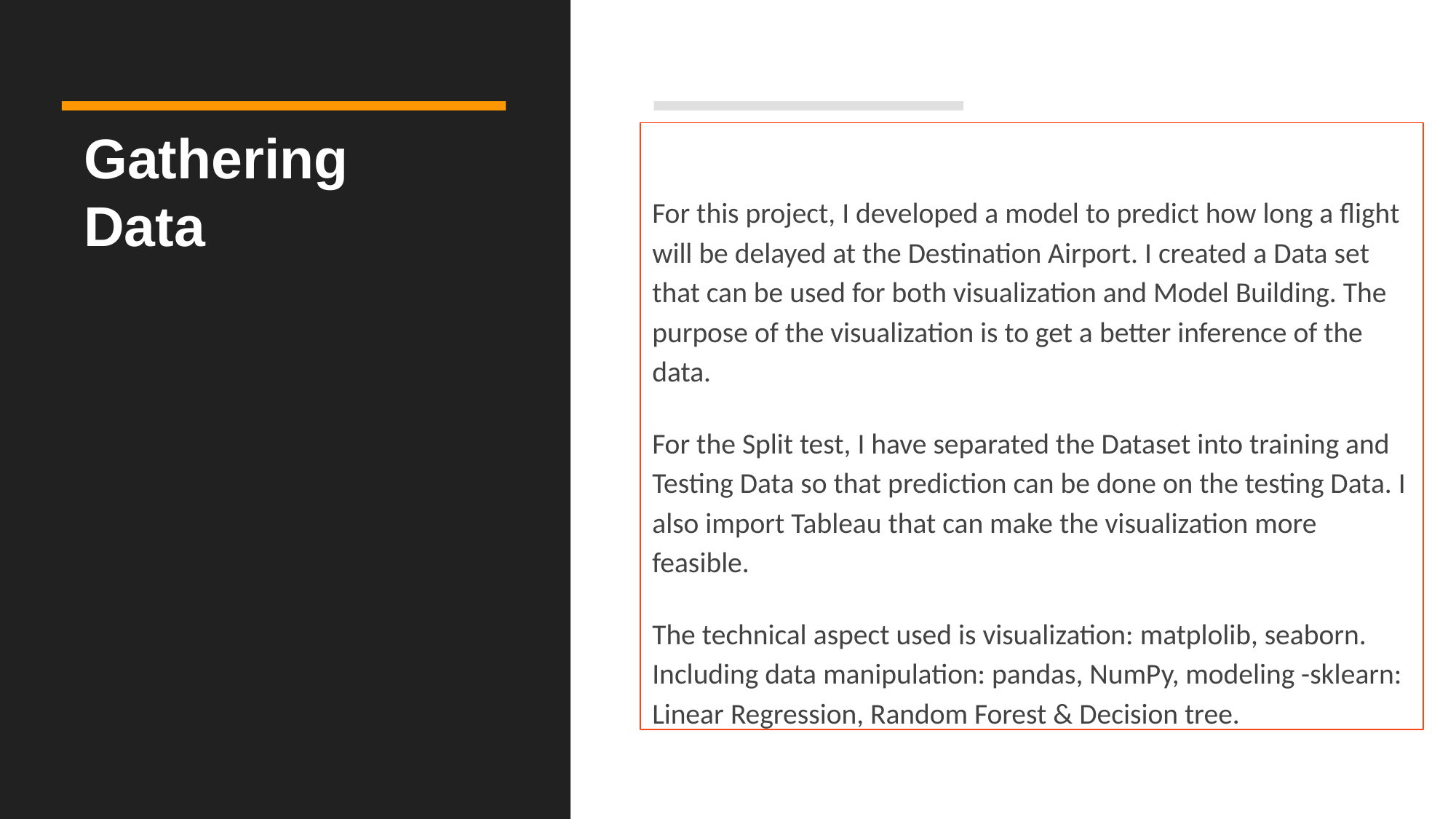

# Gathering Data

For this project, I developed a model to predict how long a flight will be delayed at the Destination Airport. I created a Data set that can be used for both visualization and Model Building. The purpose of the visualization is to get a better inference of the data.
For the Split test, I have separated the Dataset into training and Testing Data so that prediction can be done on the testing Data. I also import Tableau that can make the visualization more feasible.
The technical aspect used is visualization: matplolib, seaborn. Including data manipulation: pandas, NumPy, modeling -sklearn: Linear Regression, Random Forest & Decision tree.